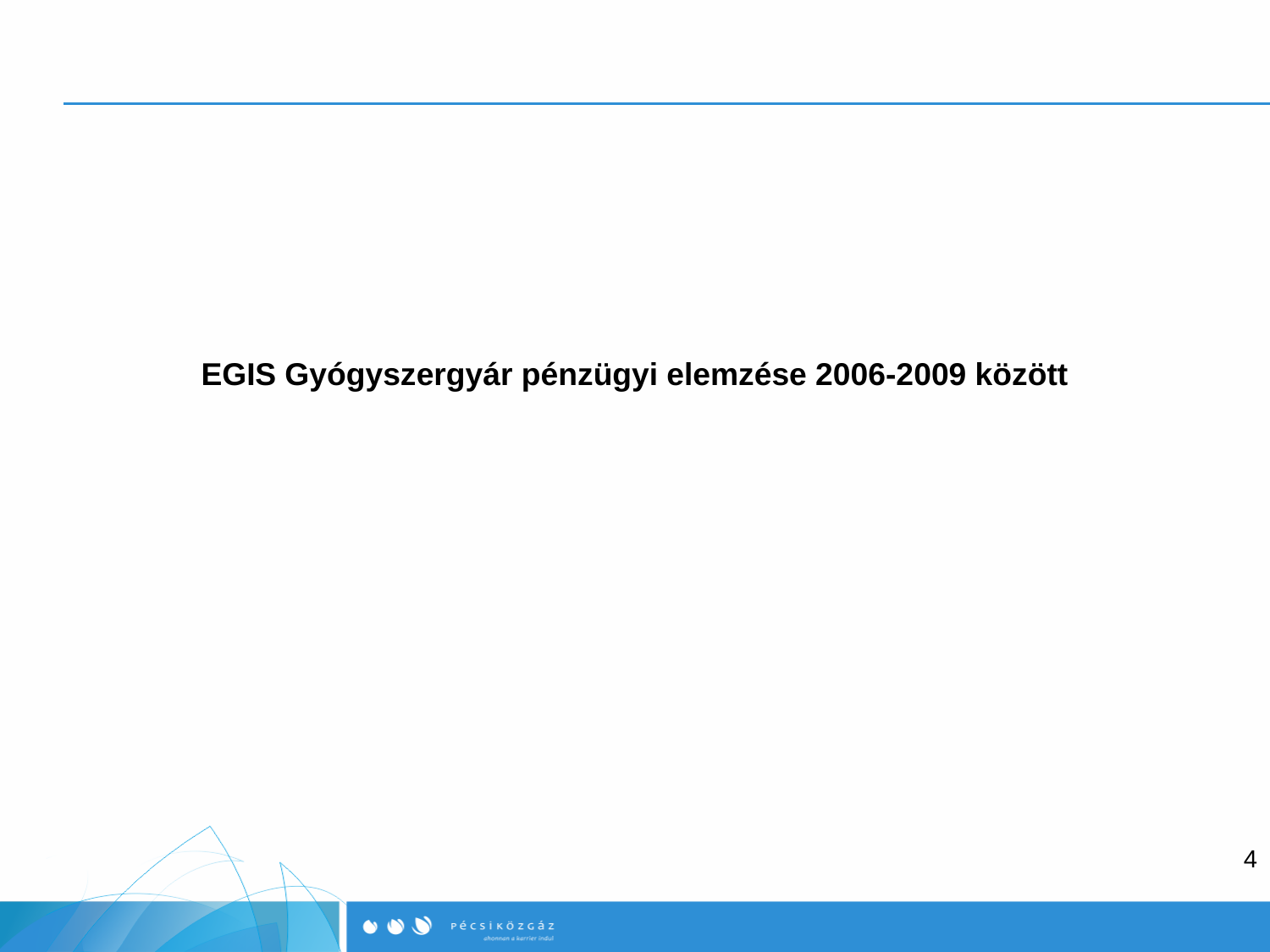

# EGIS Gyógyszergyár pénzügyi elemzése 2006-2009 között
4